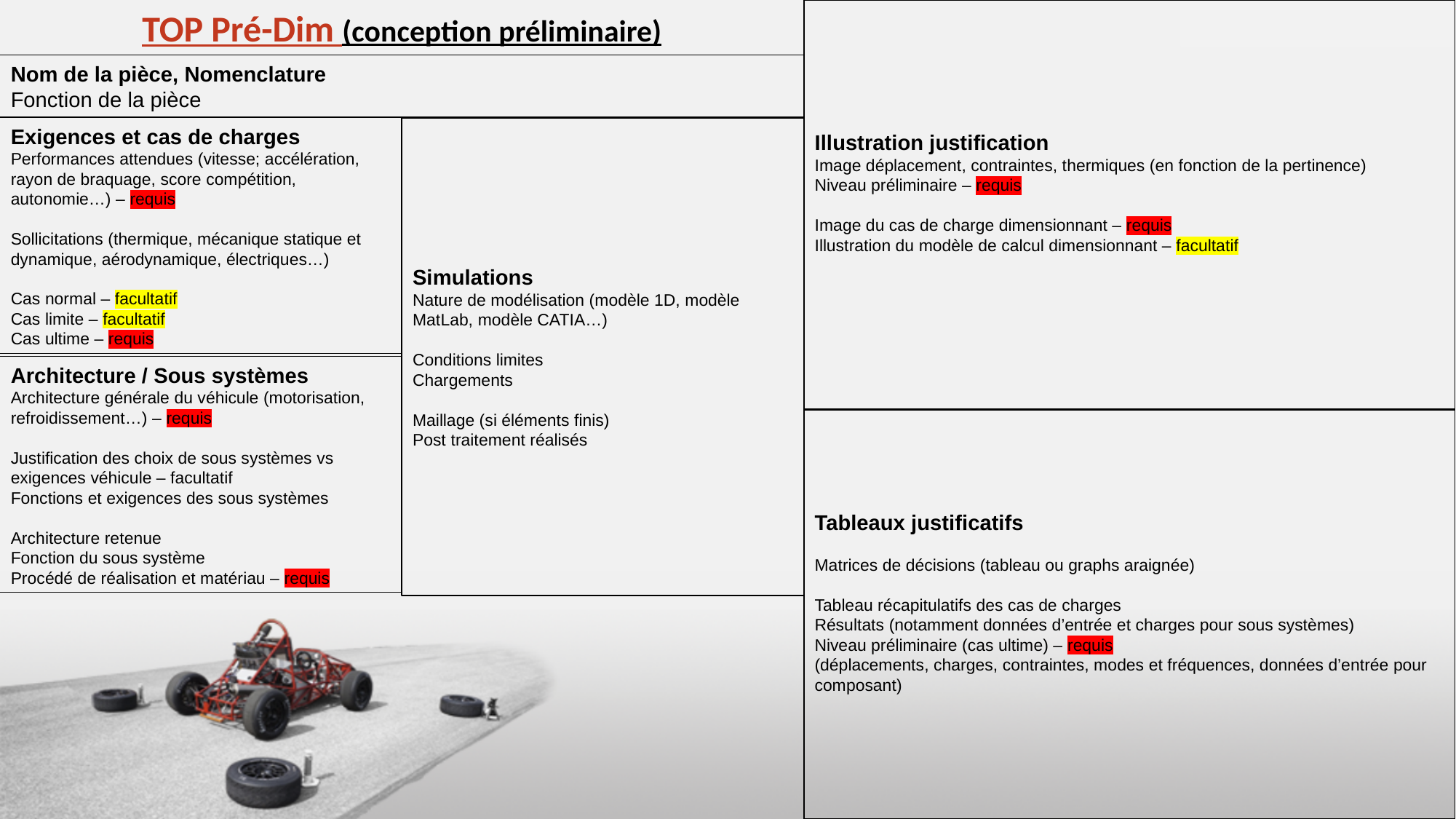

TOP Pré-Dim (conception préliminaire)
Illustration justification
Image déplacement, contraintes, thermiques (en fonction de la pertinence)
Niveau préliminaire – requis

Image du cas de charge dimensionnant – requis
Illustration du modèle de calcul dimensionnant – facultatif

Nom de la pièce, Nomenclature
Fonction de la pièce
Exigences et cas de charges
Performances attendues (vitesse; accélération, rayon de braquage, score compétition, autonomie…) – requis

Sollicitations (thermique, mécanique statique et dynamique, aérodynamique, électriques…)

Cas normal – facultatif
Cas limite – facultatif
Cas ultime – requis
Simulations
Nature de modélisation (modèle 1D, modèle MatLab, modèle CATIA…)

Conditions limites
Chargements

Maillage (si éléments finis)
Post traitement réalisés
Architecture / Sous systèmes
Architecture générale du véhicule (motorisation, refroidissement…) – requis

Justification des choix de sous systèmes vs exigences véhicule – facultatif
Fonctions et exigences des sous systèmes

Architecture retenue
Fonction du sous système
Procédé de réalisation et matériau – requis
Tableaux justificatifs

Matrices de décisions (tableau ou graphs araignée)

Tableau récapitulatifs des cas de charges
Résultats (notamment données d’entrée et charges pour sous systèmes)
Niveau préliminaire (cas ultime) – requis
(déplacements, charges, contraintes, modes et fréquences, données d’entrée pour composant)